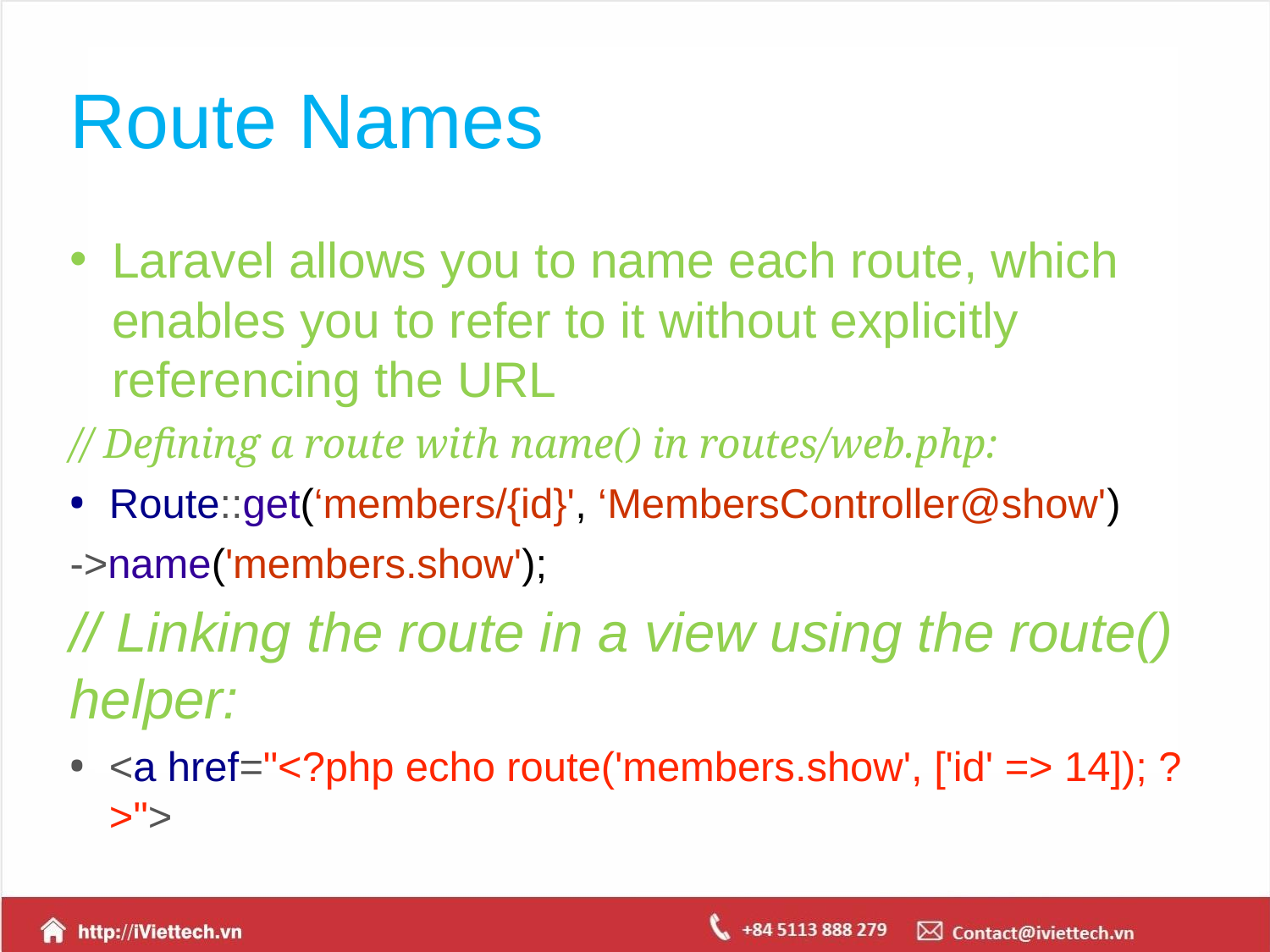

# Route Names
Laravel allows you to name each route, which enables you to refer to it without explicitly referencing the URL
// Defining a route with name() in routes/web.php:
Route::get(‘members/{id}', ‘MembersController@show')
->name('members.show');
// Linking the route in a view using the route() helper:
<a href="<?php echo route('members.show', ['id' => 14]); ?>">